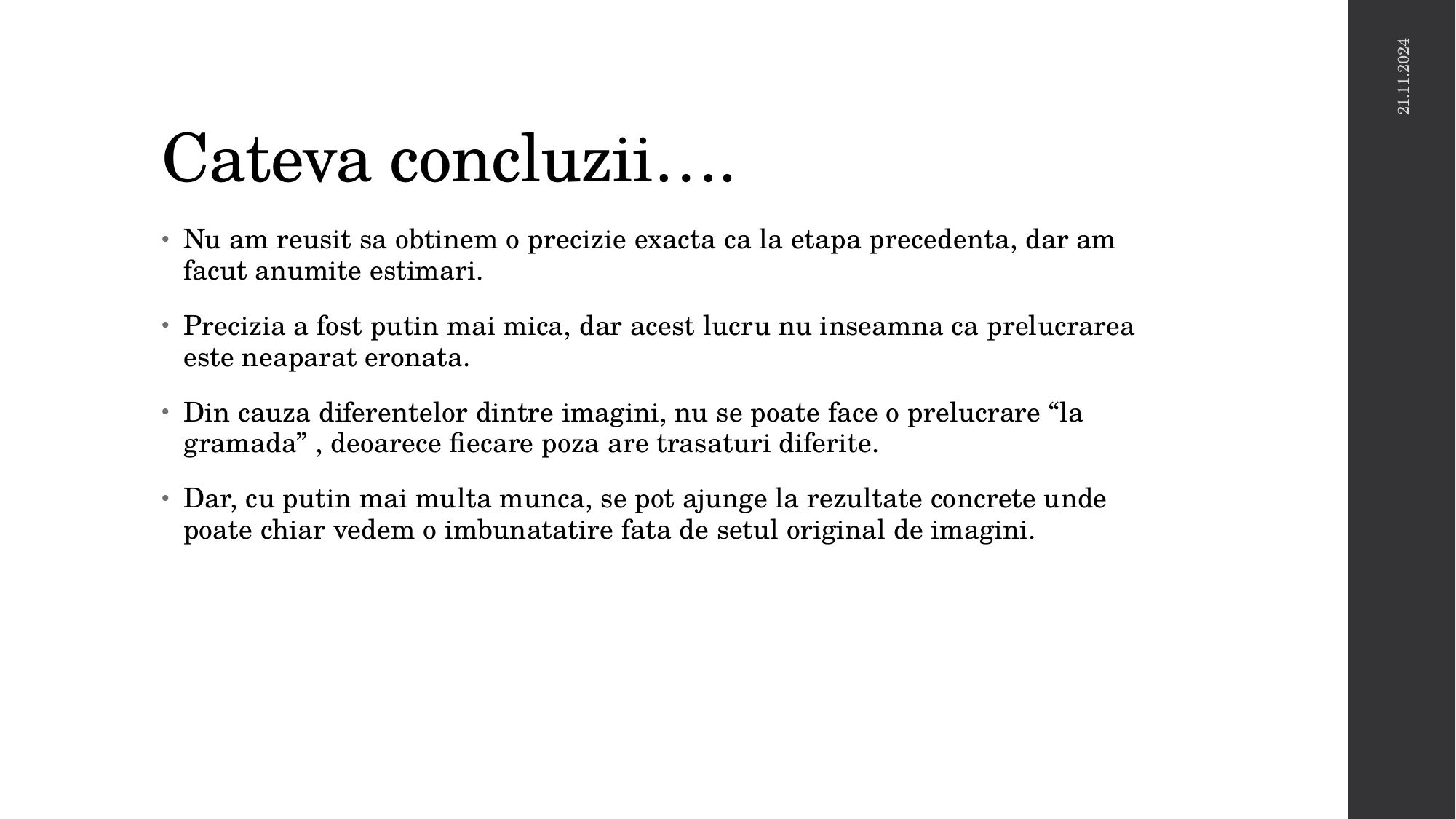

# Cateva concluzii….
21.11.2024
Nu am reusit sa obtinem o precizie exacta ca la etapa precedenta, dar am facut anumite estimari.
Precizia a fost putin mai mica, dar acest lucru nu inseamna ca prelucrarea este neaparat eronata.
Din cauza diferentelor dintre imagini, nu se poate face o prelucrare “la gramada” , deoarece fiecare poza are trasaturi diferite.
Dar, cu putin mai multa munca, se pot ajunge la rezultate concrete unde poate chiar vedem o imbunatatire fata de setul original de imagini.